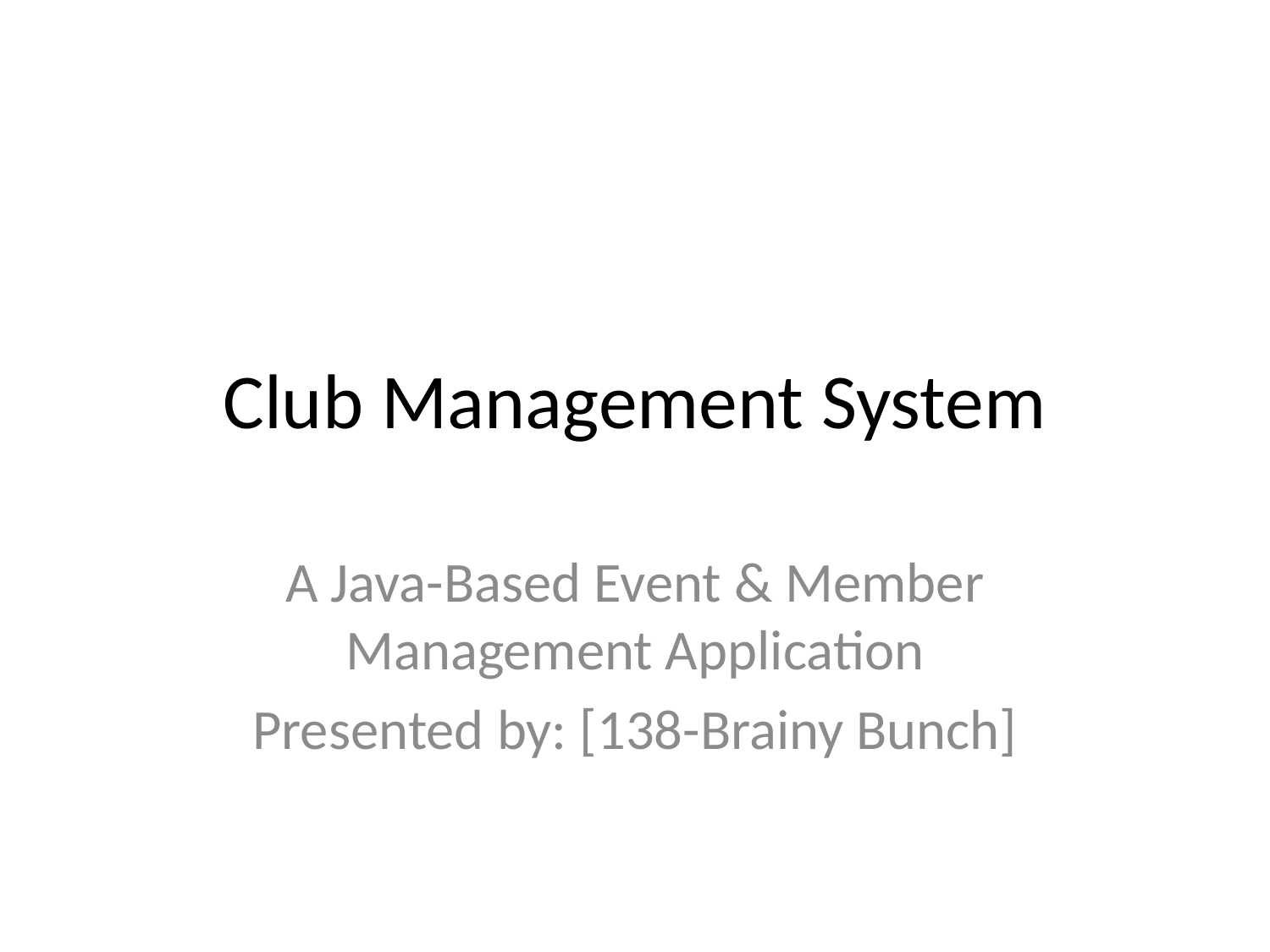

# Club Management System
A Java-Based Event & Member Management Application
Presented by: [138-Brainy Bunch]